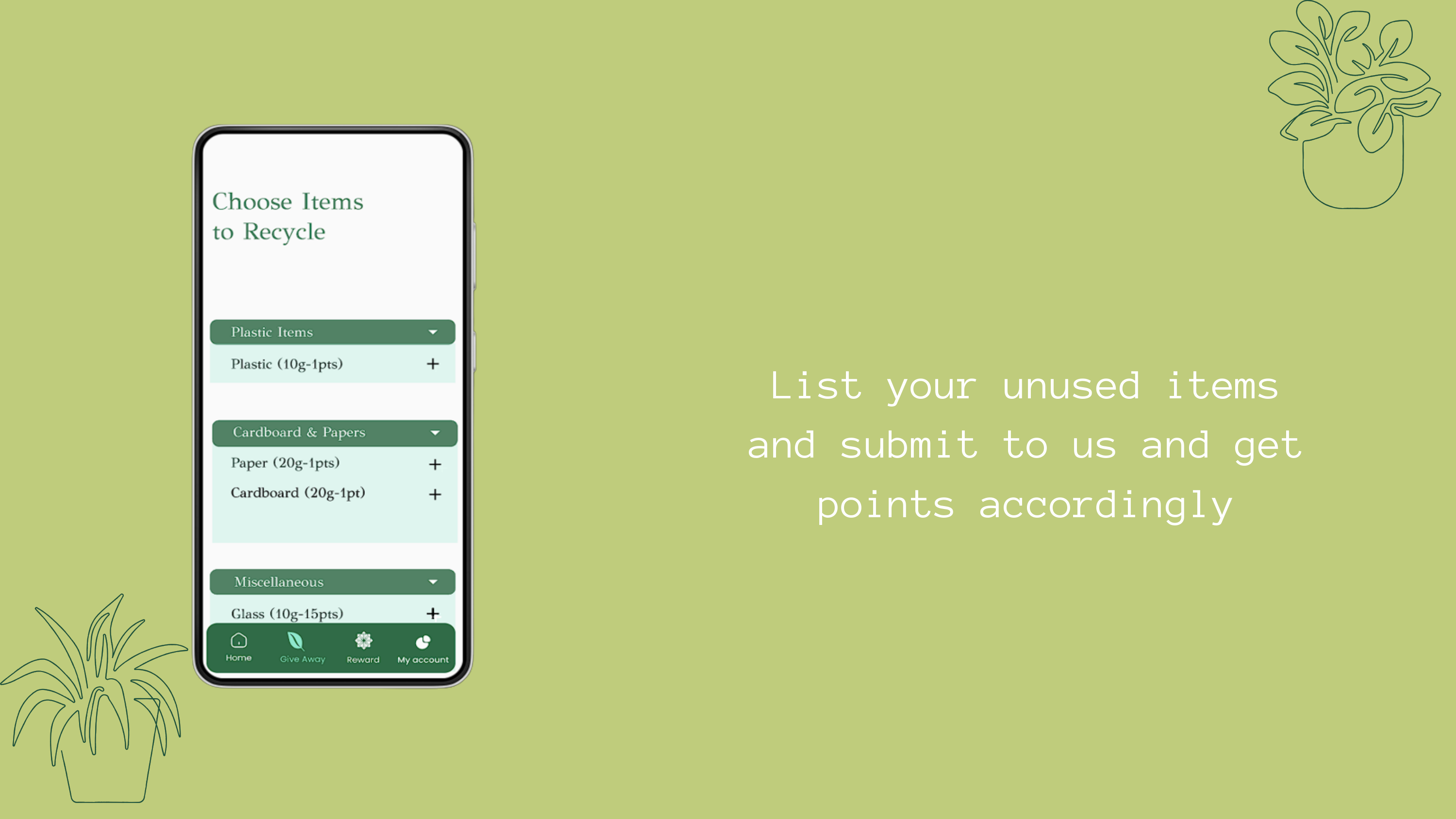

List your unused items and submit to us and get points accordingly